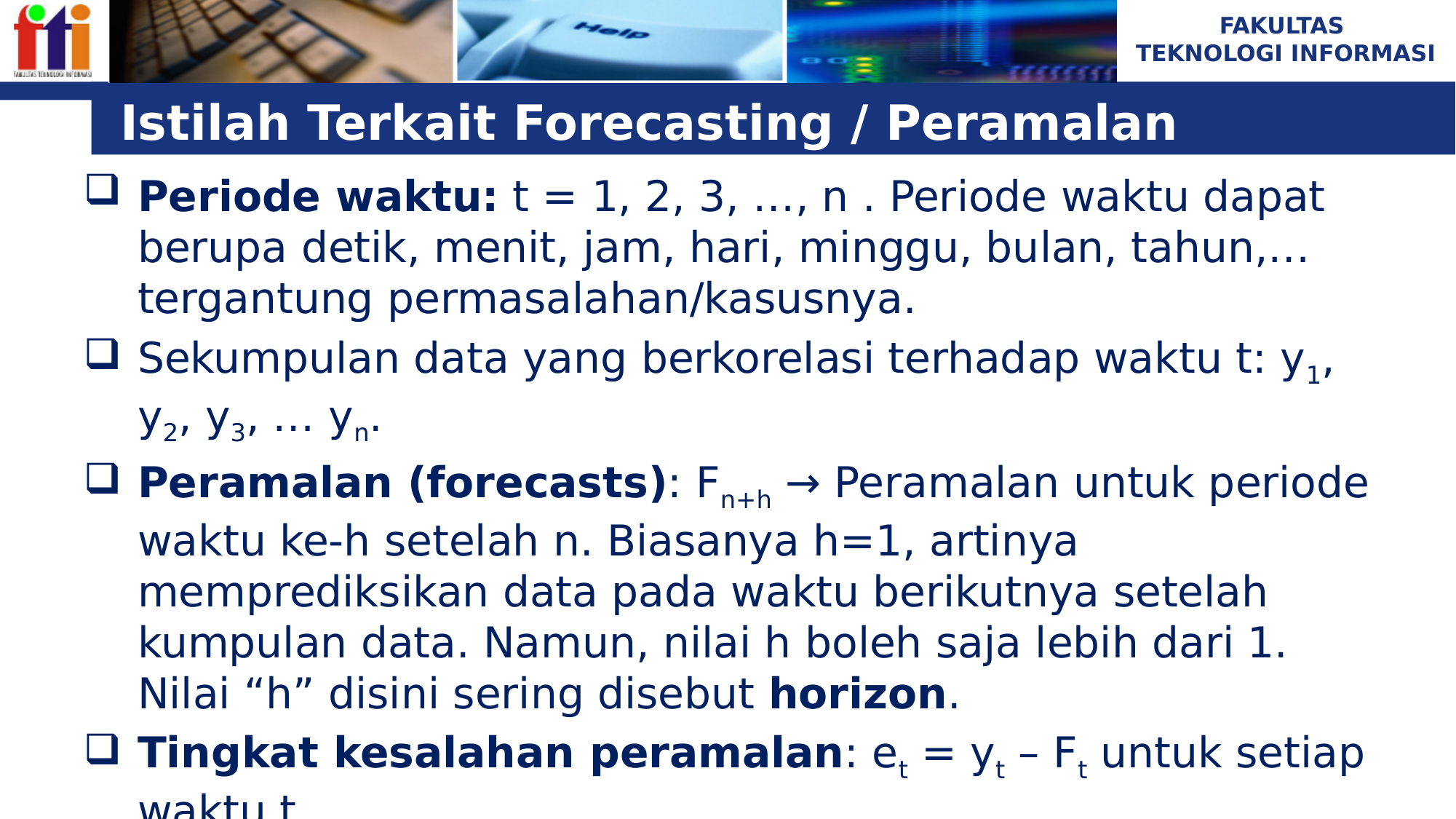

# Istilah Terkait Forecasting / Peramalan
Periode waktu: t = 1, 2, 3, …, n . Periode waktu dapat berupa detik, menit, jam, hari, minggu, bulan, tahun,… tergantung permasalahan/kasusnya.
Sekumpulan data yang berkorelasi terhadap waktu t: y1, y2, y3, … yn.
Peramalan (forecasts): Fn+h → Peramalan untuk periode waktu ke-h setelah n. Biasanya h=1, artinya memprediksikan data pada waktu berikutnya setelah kumpulan data. Namun, nilai h boleh saja lebih dari 1. Nilai “h” disini sering disebut horizon.
Tingkat kesalahan peramalan: et = yt – Ft untuk setiap waktu t.